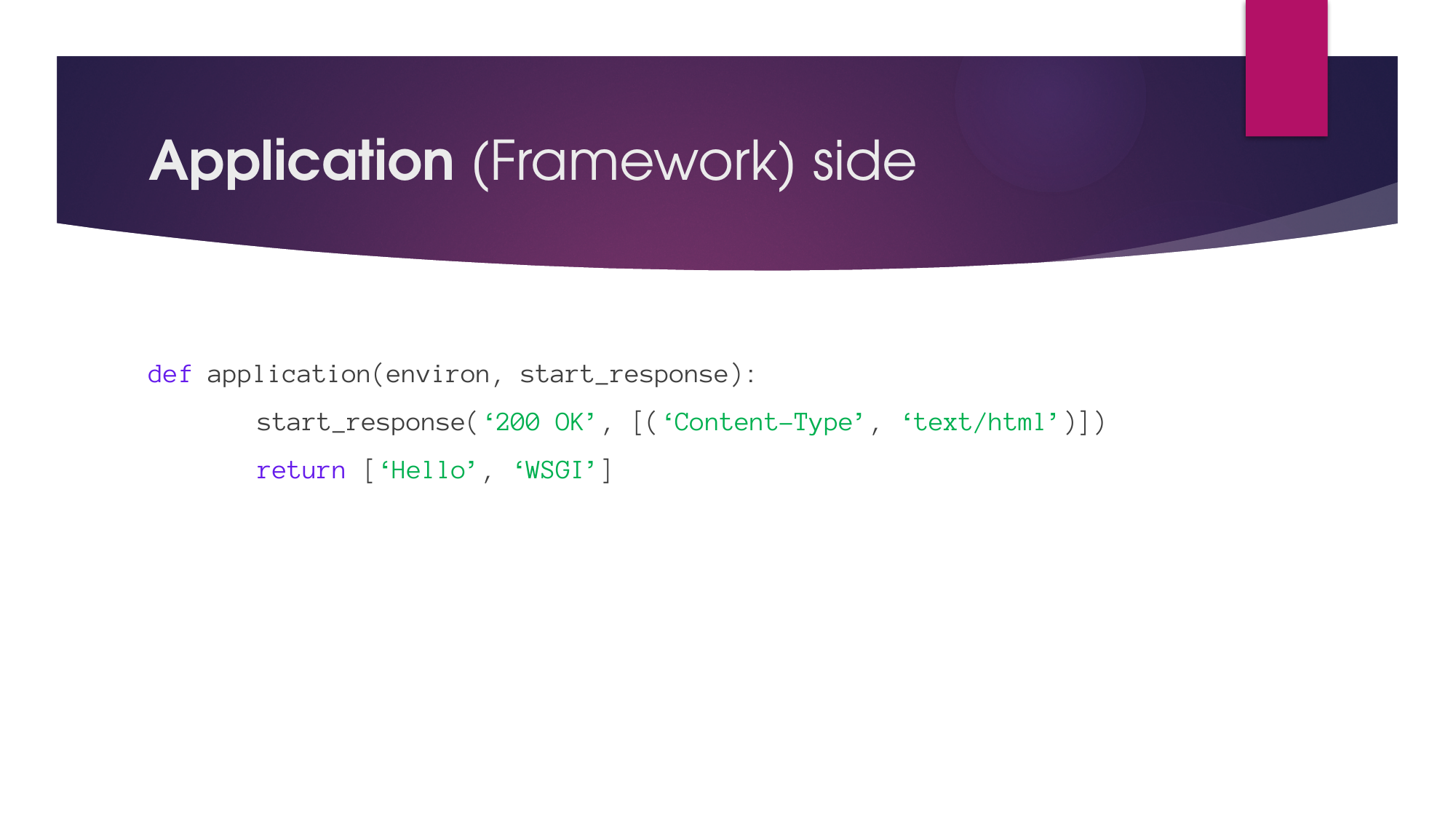

# Application (Framework) side
def application(environ, start_response):
	start_response(‘200 OK’, [(‘Content-Type’, ‘text/html’)])
	return [‘Hello’, ‘WSGI’]